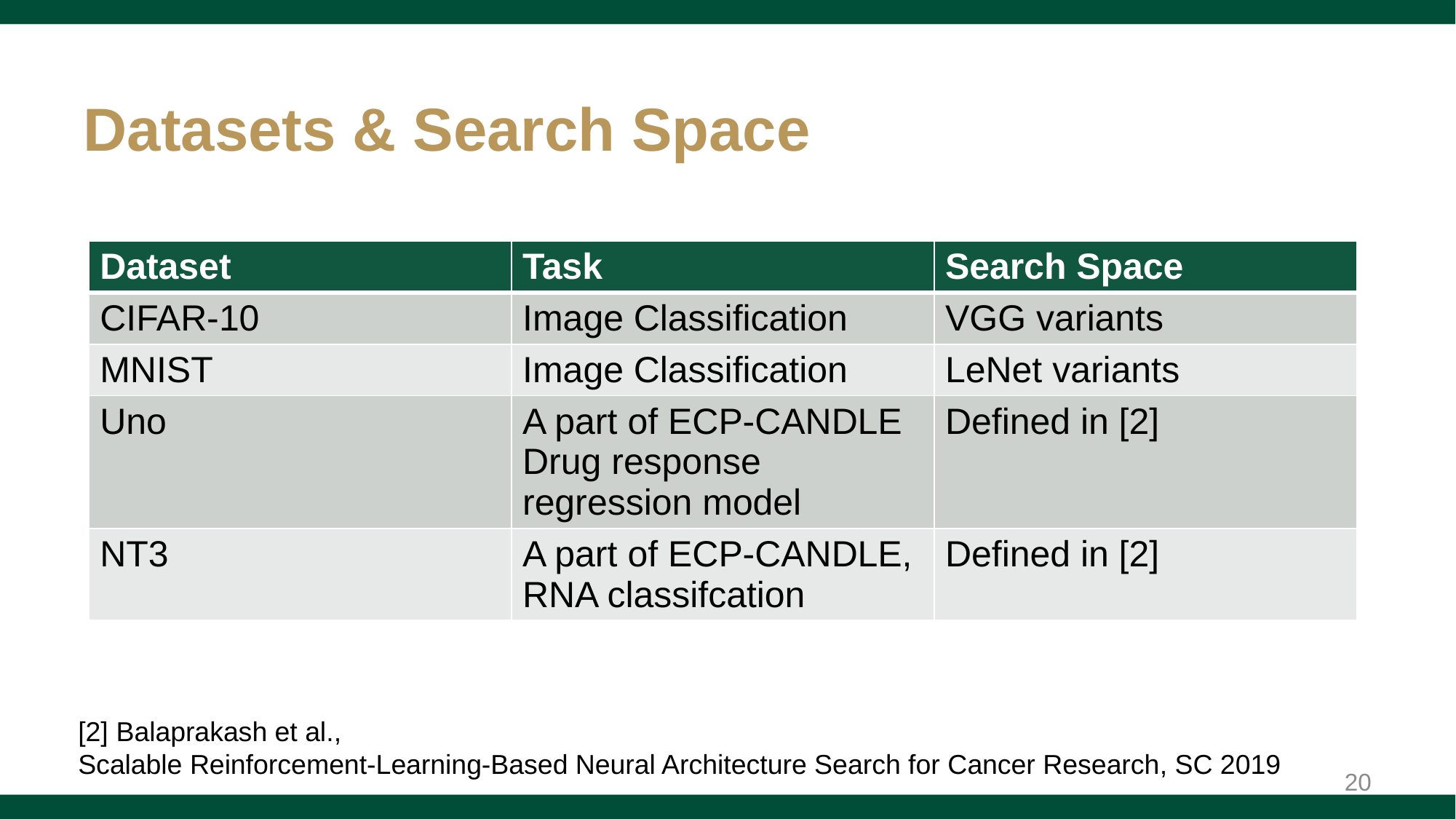

# Datasets & Search Space
| Dataset | Task | Search Space |
| --- | --- | --- |
| CIFAR-10 | Image Classification | VGG variants |
| MNIST | Image Classification | LeNet variants |
| Uno | A part of ECP-CANDLE Drug response regression model | Defined in [2] |
| NT3 | A part of ECP-CANDLE, RNA classifcation | Defined in [2] |
[2] Balaprakash et al.,
Scalable Reinforcement-Learning-Based Neural Architecture Search for Cancer Research, SC 2019
20